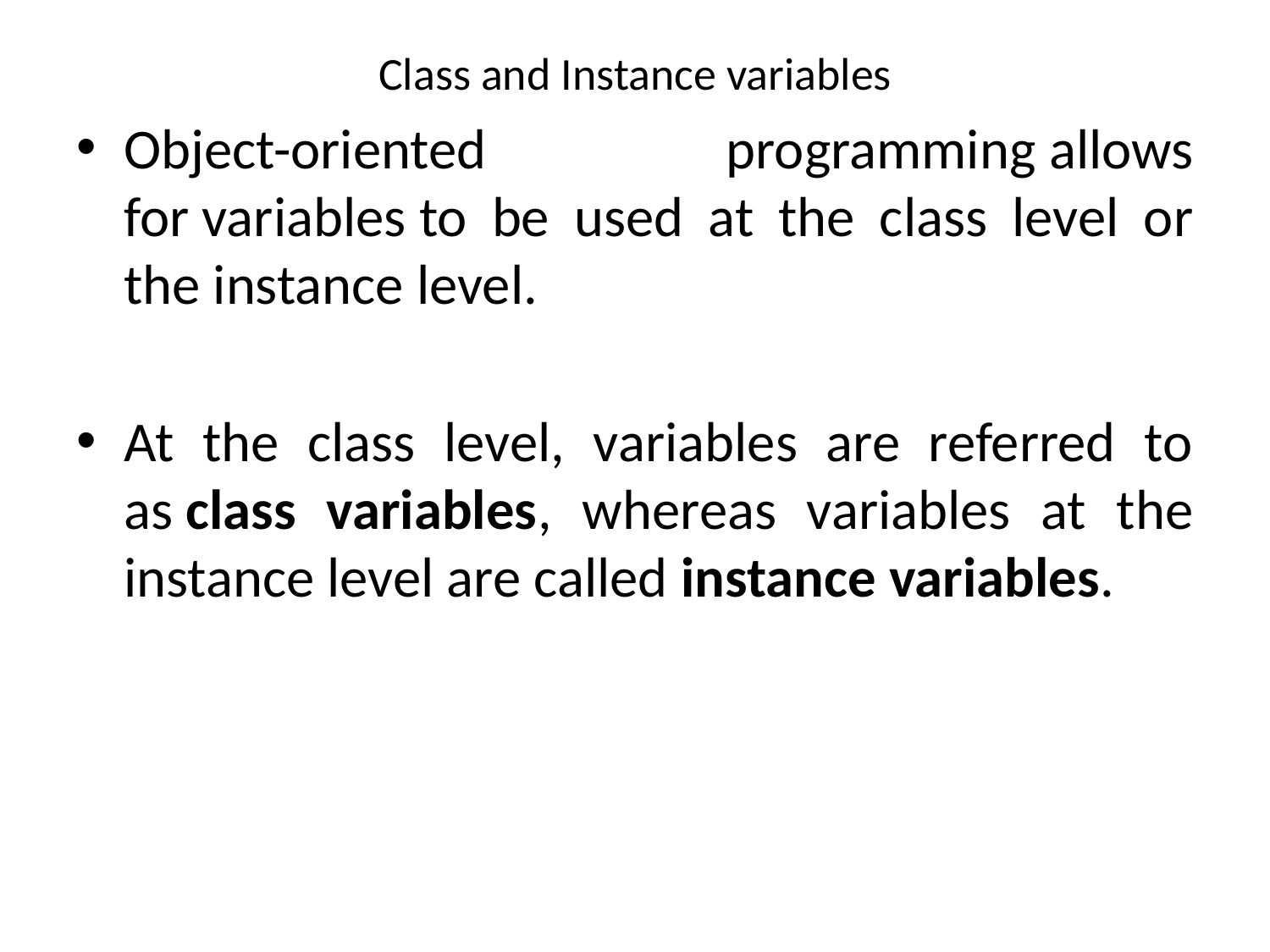

# Class and Instance variables
Object-oriented programming allows for variables to be used at the class level or the instance level.

At the class level, variables are referred to as class variables, whereas variables at the instance level are called instance variables.